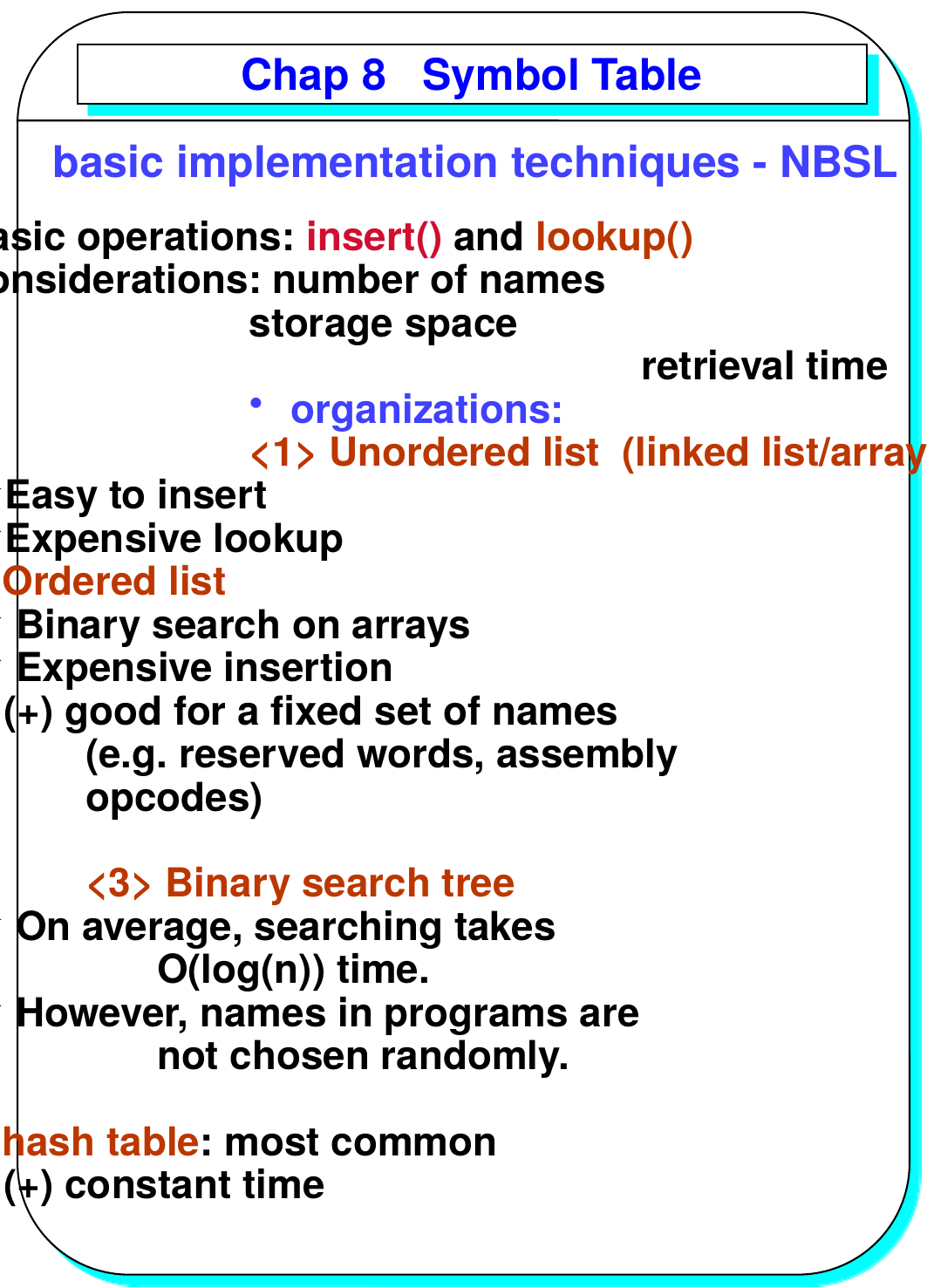

# Chap 8   Symbol Table
basic implementation techniques - NBSL
 basic operations: insert() and lookup()
 considerations: number of names
storage space
 			retrieval time
 organizations:
<1> Unordered list  (linked list/array)
Easy to insert
Expensive lookup
<2> Ordered list
 Binary search on arrays
 Expensive insertion
(+) good for a fixed set of names
(e.g. reserved words, assembly
opcodes)

<3> Binary search tree
 On average, searching takes
	  O(log(n)) time.
 However, names in programs are
	  not chosen randomly.

<4> hash table: most common
(+) constant time